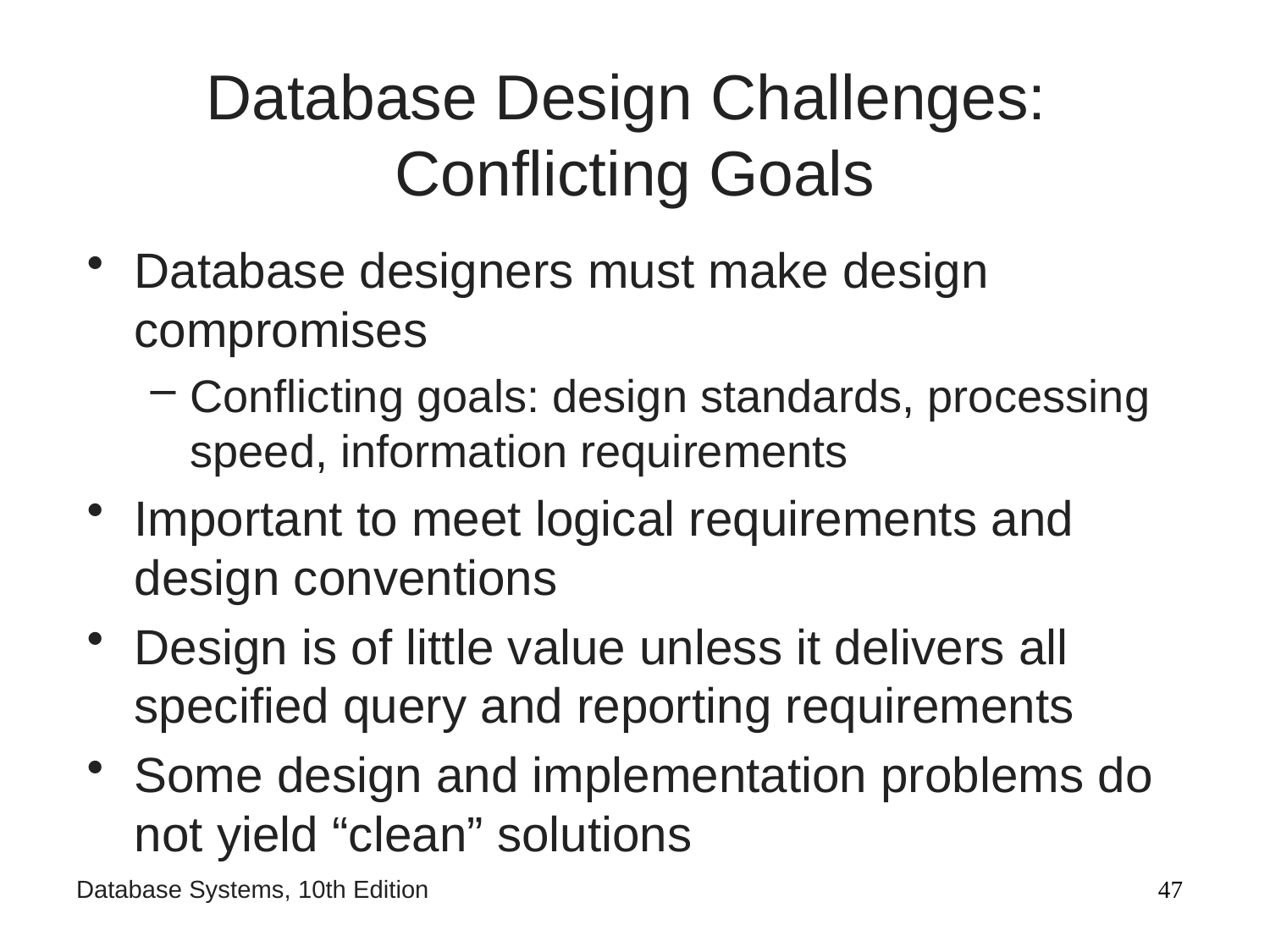

# Database Design Challenges: Conflicting Goals
Database designers must make design compromises
Conflicting goals: design standards, processing speed, information requirements
Important to meet logical requirements and design conventions
Design is of little value unless it delivers all specified query and reporting requirements
Some design and implementation problems do not yield “clean” solutions
47
Database Systems, 10th Edition